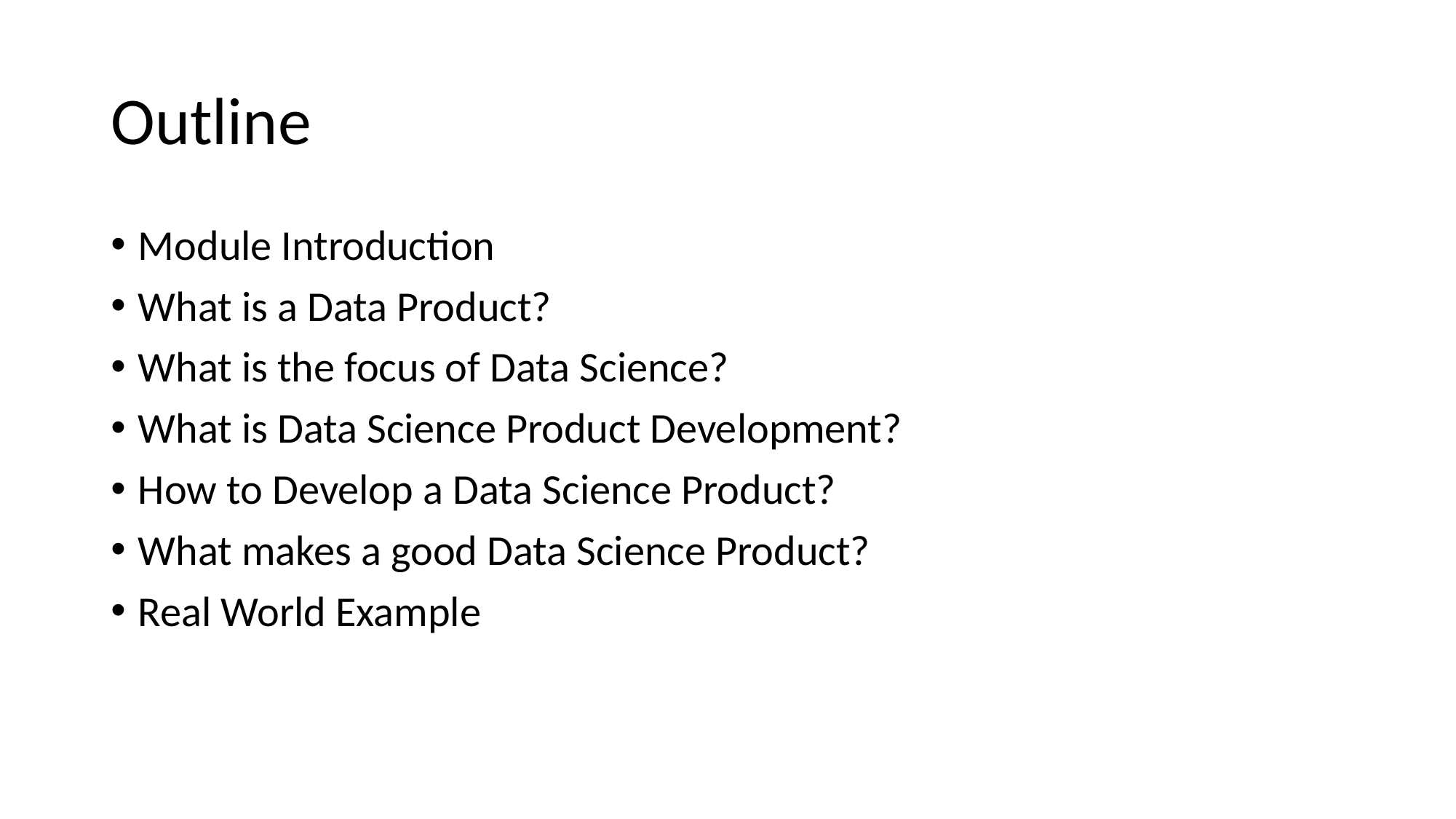

# Outline
Module Introduction
What is a Data Product?
What is the focus of Data Science?
What is Data Science Product Development?
How to Develop a Data Science Product?
What makes a good Data Science Product?
Real World Example